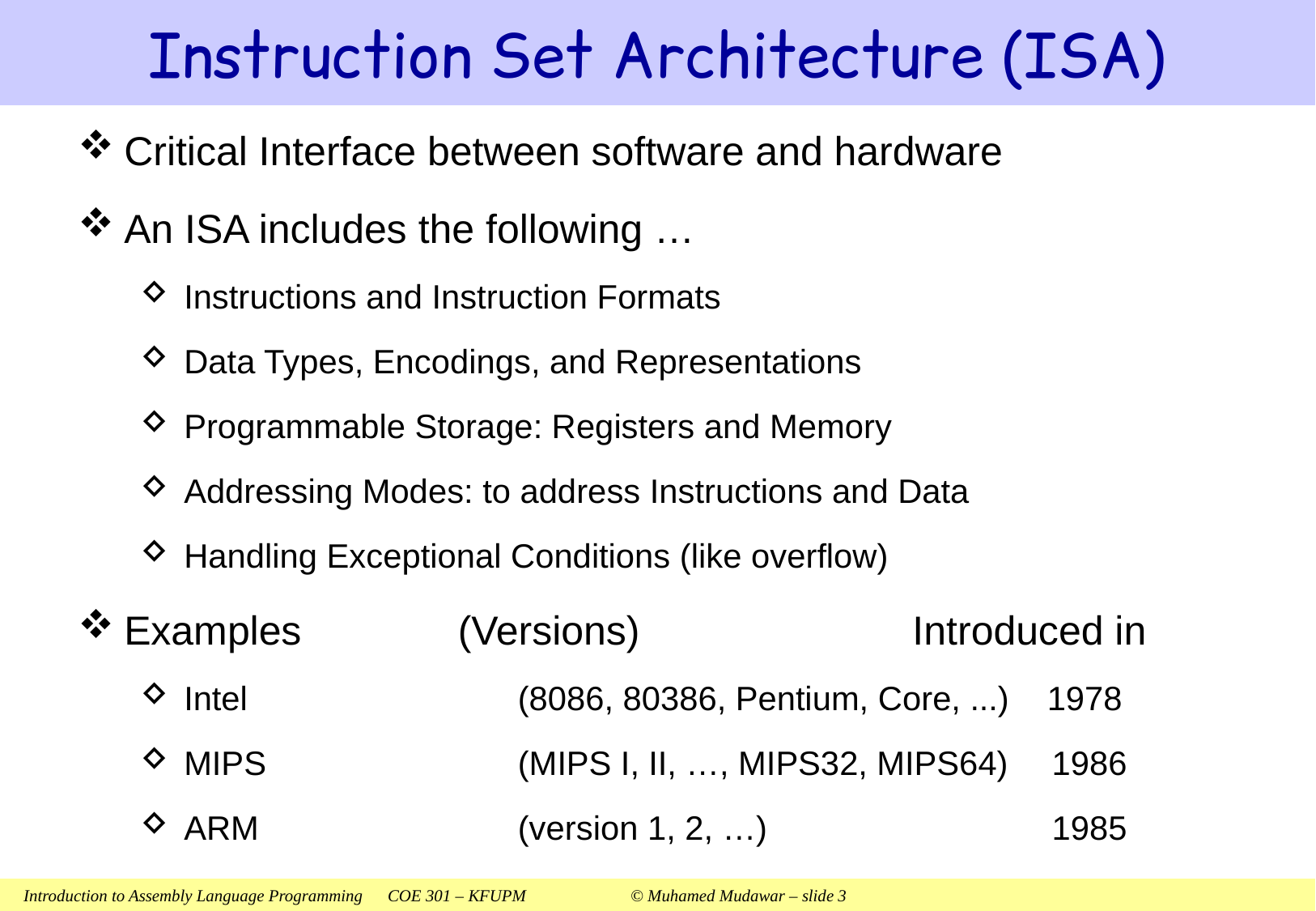

# Instruction Set Architecture (ISA)
Critical Interface between software and hardware
An ISA includes the following …
Instructions and Instruction Formats
Data Types, Encodings, and Representations
Programmable Storage: Registers and Memory
Addressing Modes: to address Instructions and Data
Handling Exceptional Conditions (like overflow)
Examples	(Versions)	Introduced in
Intel	(8086, 80386, Pentium, Core, ...)	1978
MIPS	(MIPS I, II, …, MIPS32, MIPS64)	1986
ARM	(version 1, 2, …)	1985